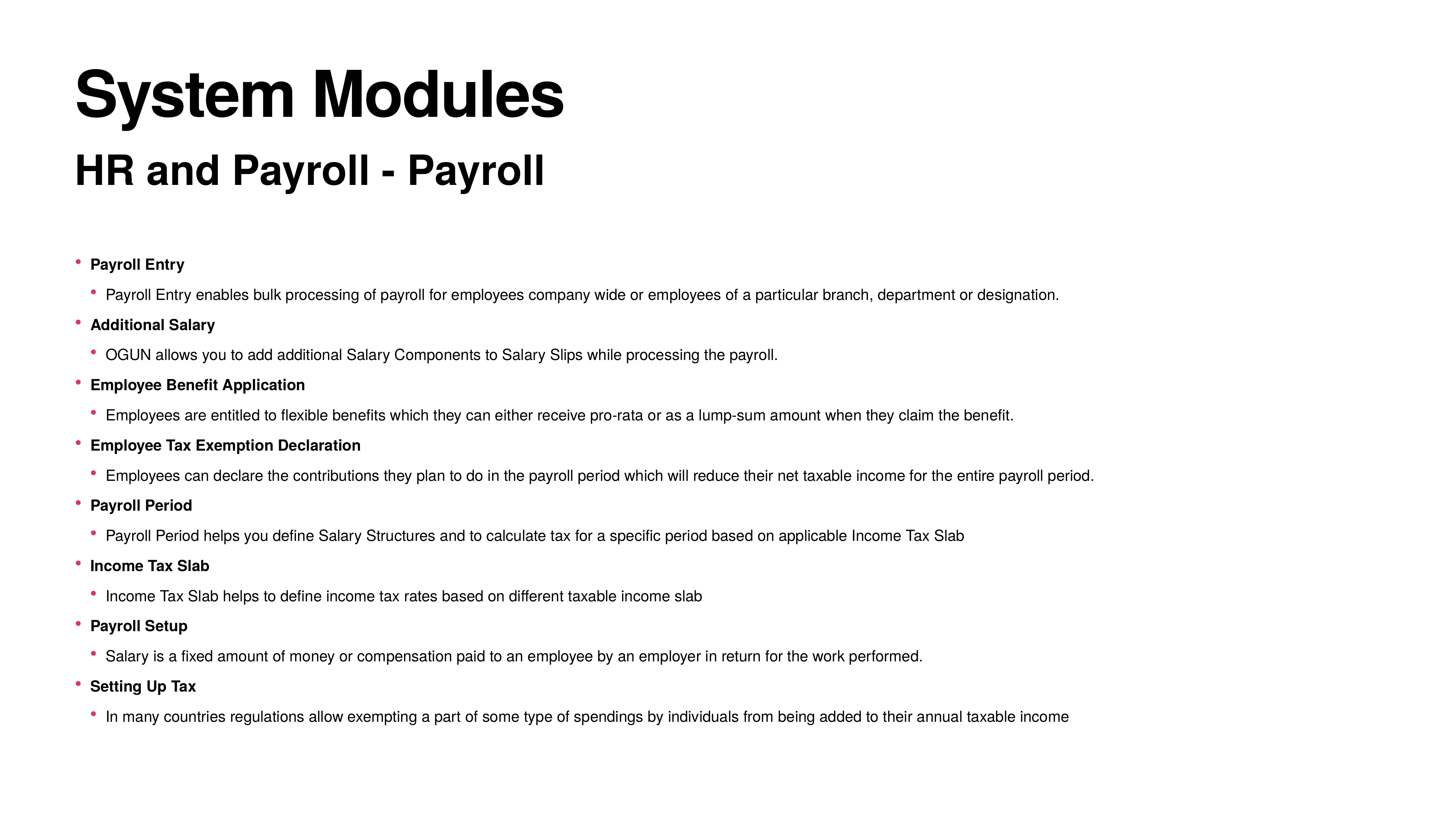

# System Modules
HR and Payroll - Payroll
Payroll Entry
Payroll Entry enables bulk processing of payroll for employees company wide or employees of a particular branch, department or designation.
Additional Salary
OGUN allows you to add additional Salary Components to Salary Slips while processing the payroll.
Employee Benefit Application
Employees are entitled to flexible benefits which they can either receive pro-rata or as a lump-sum amount when they claim the benefit.
Employee Tax Exemption Declaration
Employees can declare the contributions they plan to do in the payroll period which will reduce their net taxable income for the entire payroll period.
Payroll Period
Payroll Period helps you define Salary Structures and to calculate tax for a specific period based on applicable Income Tax Slab
Income Tax Slab
Income Tax Slab helps to define income tax rates based on different taxable income slab
Payroll Setup
Salary is a fixed amount of money or compensation paid to an employee by an employer in return for the work performed.
Setting Up Tax
In many countries regulations allow exempting a part of some type of spendings by individuals from being added to their annual taxable income